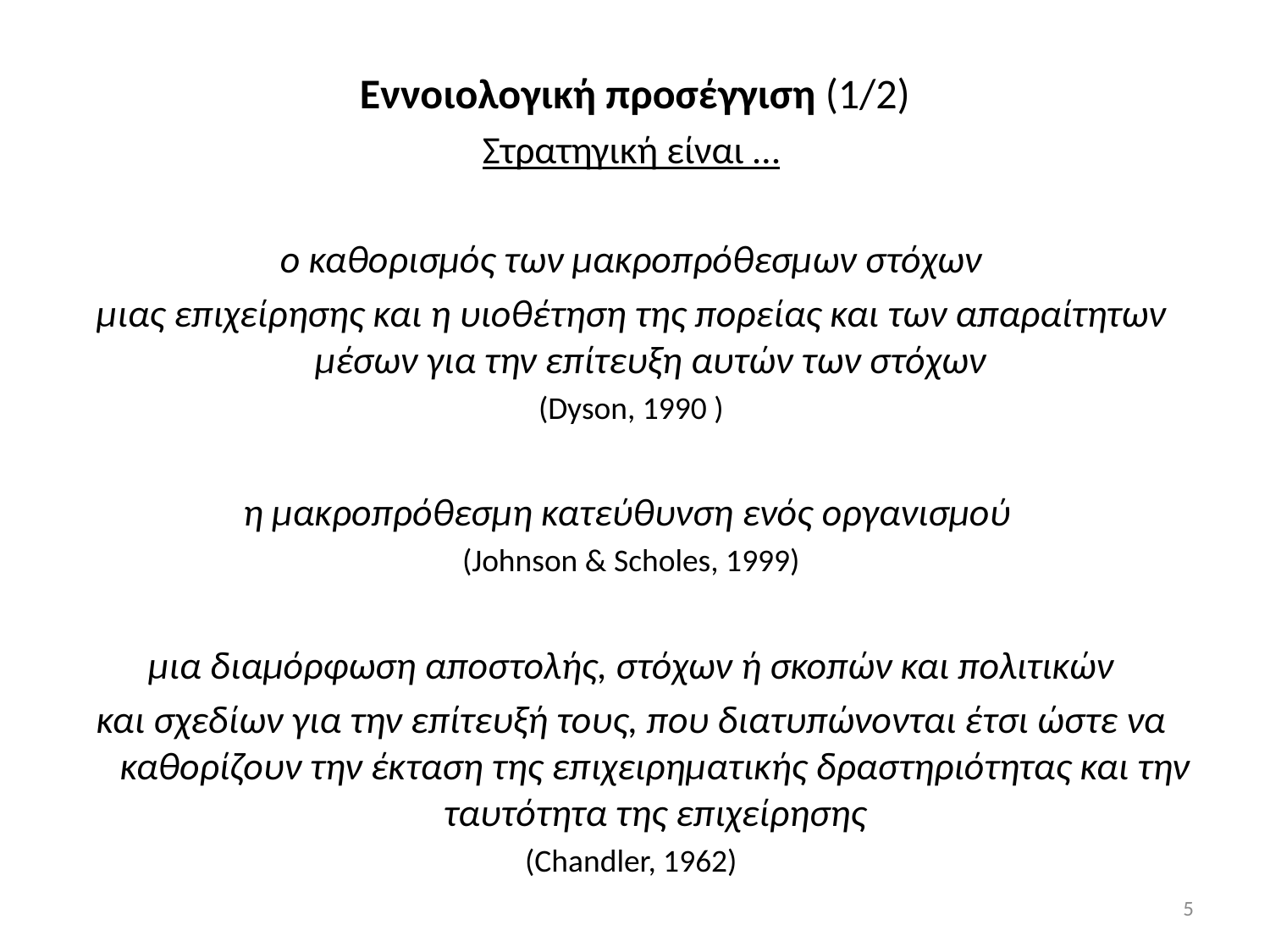

# Εννοιολογική προσέγγιση (1/2)
Στρατηγική είναι …

ο καθορισμός των μακροπρόθεσμων στόχων
μιας επιχείρησης και η υιοθέτηση της πορείας και των απαραίτητων μέσων για την επίτευξη αυτών των στόχων
(Dyson, 1990 )

η μακροπρόθεσμη κατεύθυνση ενός οργανισμού
(Johnson & Scholes, 1999)

μια διαμόρφωση αποστολής, στόχων ή σκοπών και πολιτικών
και σχεδίων για την επίτευξή τους, που διατυπώνονται έτσι ώστε να καθορίζουν την έκταση της επιχειρηματικής δραστηριότητας και την ταυτότητα της επιχείρησης
(Chandler, 1962)

5